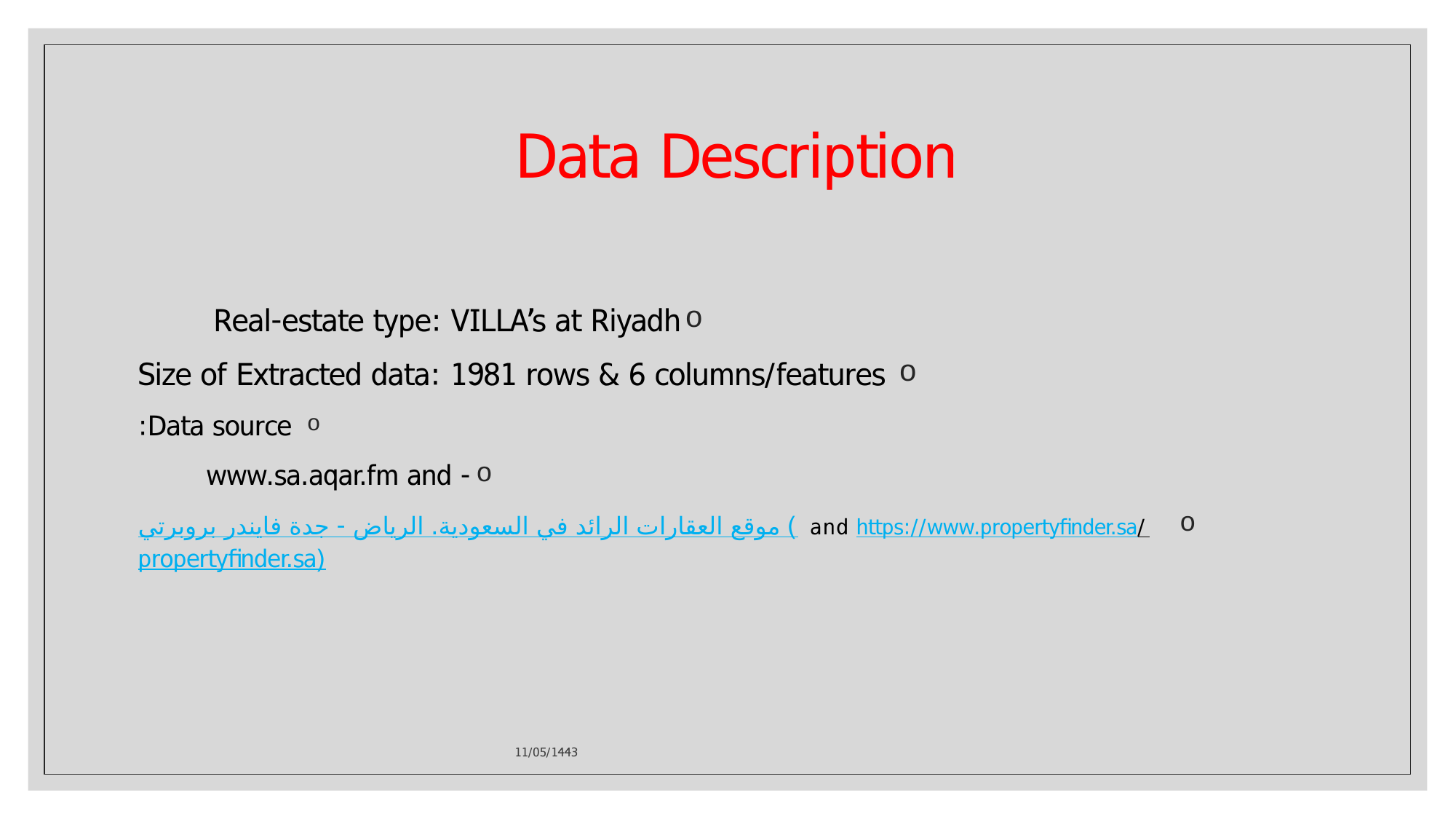

# Data Description

Real-estate type: VILLA’s at Riyadh
 Size of Extracted data: 1981 rows & 6 columns/features
 Data source:
- www.sa.aqar.fm and
   https://www.propertyfinder.sa/ and  بروبرتي فايندر موقع العقارات الرائد في السعودية. الرياض - جدة (propertyfinder.sa)

11/05/1443